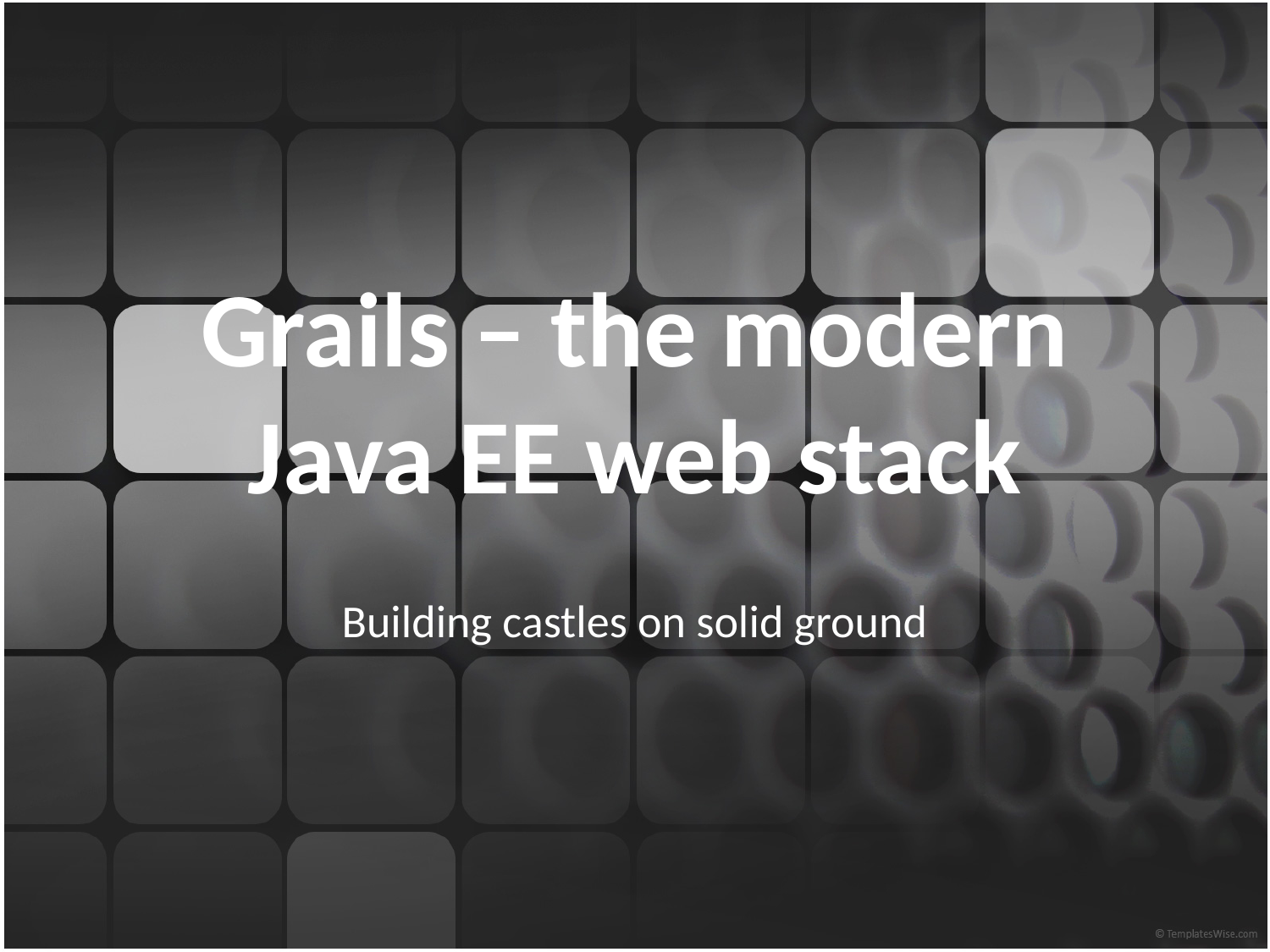

# Grails – the modern Java EE web stack
Building castles on solid ground